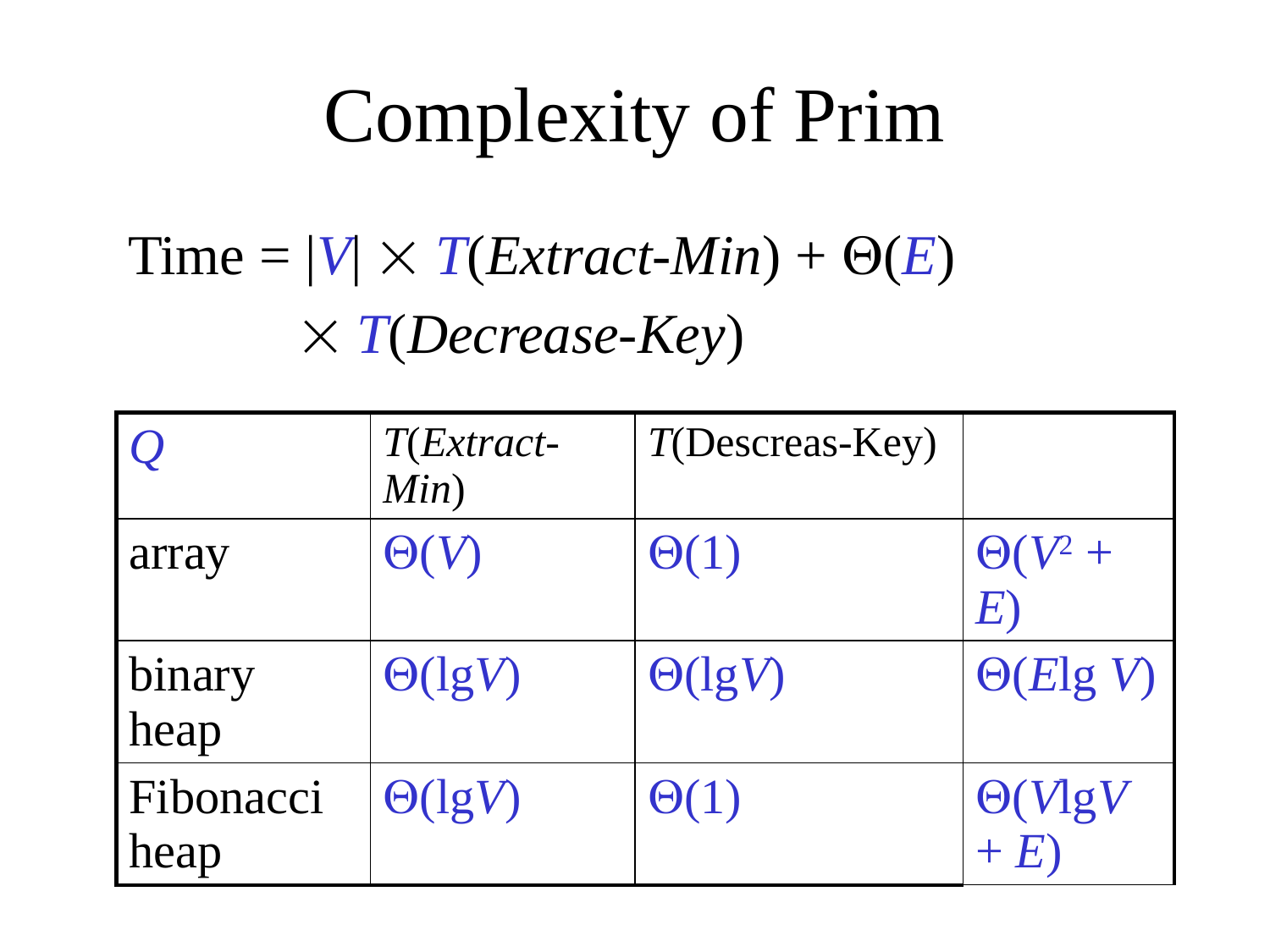

# Complexity of Prim
Time = |V| × T(Extract-Min) + Θ(E)
            × T(Decrease-Key)

| Q | T(Extract-Min) | T(Descreas-Key) |  |
| --- | --- | --- | --- |
| array | Θ(V) | Θ(1) | Θ(V2 + E) |
| binary heap | Θ(lgV) | Θ(lgV) | Θ(Elg V) |
| Fibonacci heap | Θ(lgV) | Θ(1) | Θ(VlgV + E) |
25